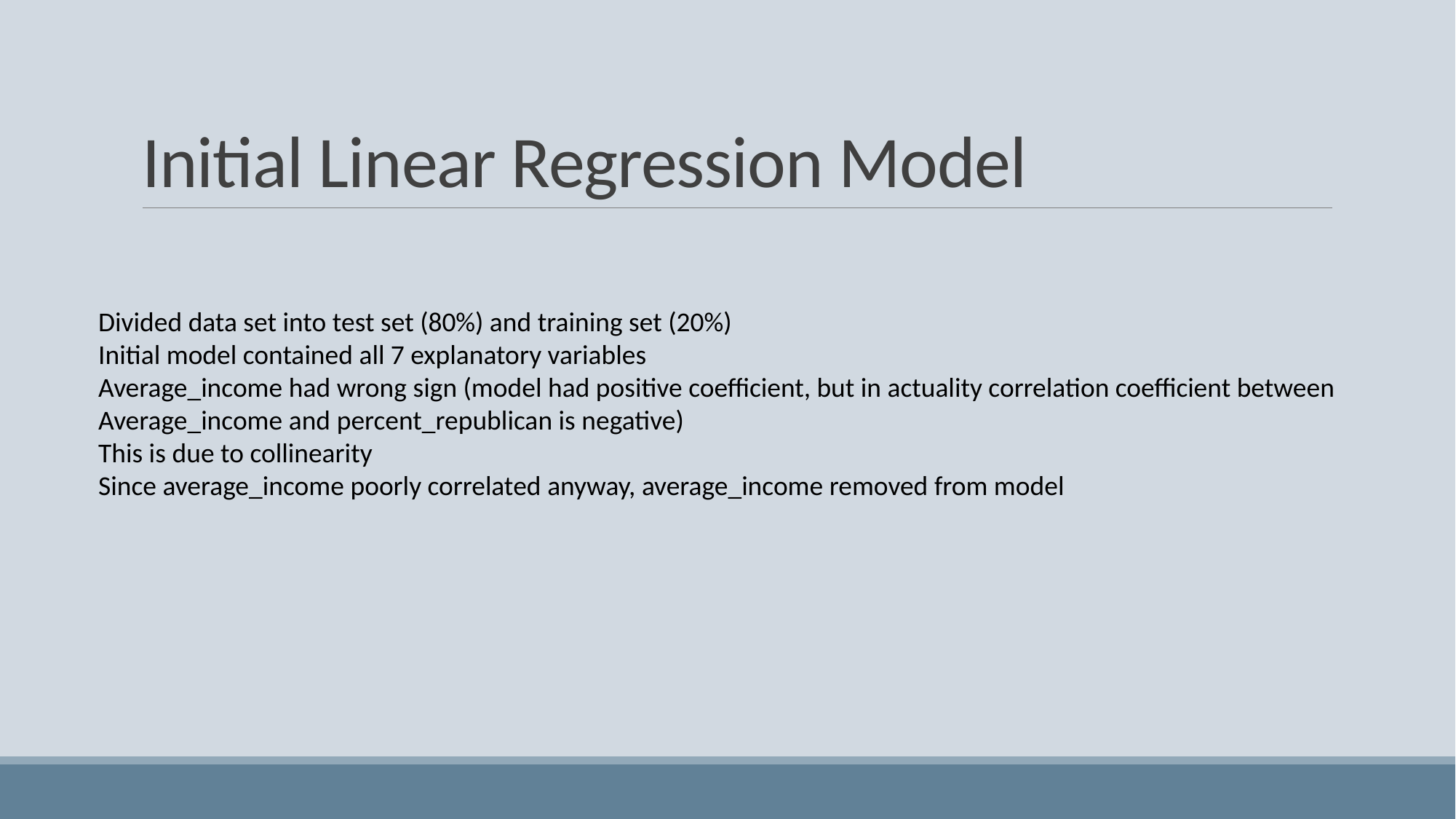

# Initial Linear Regression Model
Divided data set into test set (80%) and training set (20%)
Initial model contained all 7 explanatory variables
Average_income had wrong sign (model had positive coefficient, but in actuality correlation coefficient between
Average_income and percent_republican is negative)
This is due to collinearity
Since average_income poorly correlated anyway, average_income removed from model